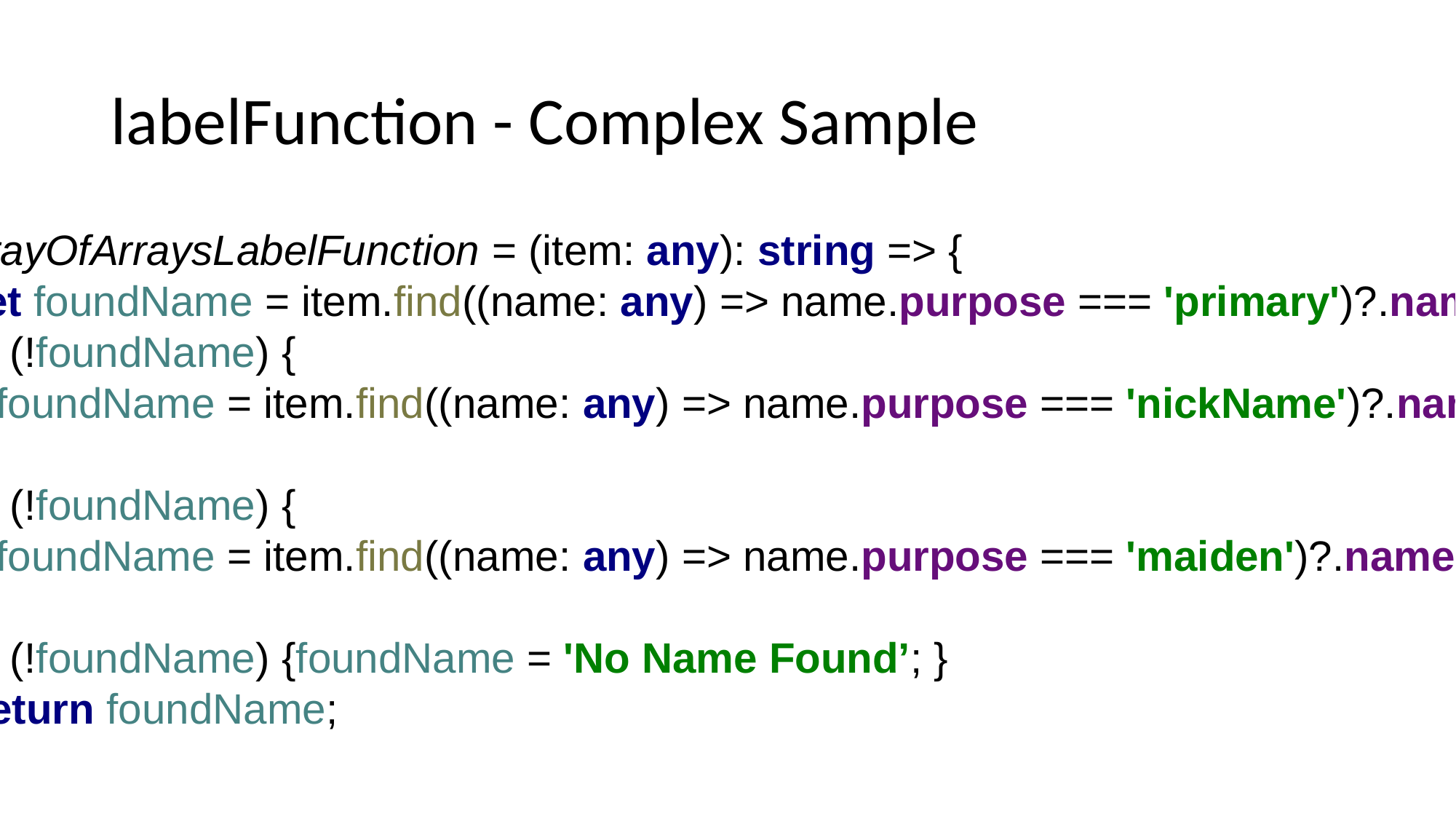

# labelFunction - Complex Sample
arrayOfArraysLabelFunction = (item: any): string => {
  let foundName = item.find((name: any) => name.purpose === 'primary')?.name;
  if (!foundName) {
    foundName = item.find((name: any) => name.purpose === 'nickName')?.name;
  }
  if (!foundName) {
    foundName = item.find((name: any) => name.purpose === 'maiden')?.name;
  }
  if (!foundName) {foundName = 'No Name Found’; }
  return foundName;
}